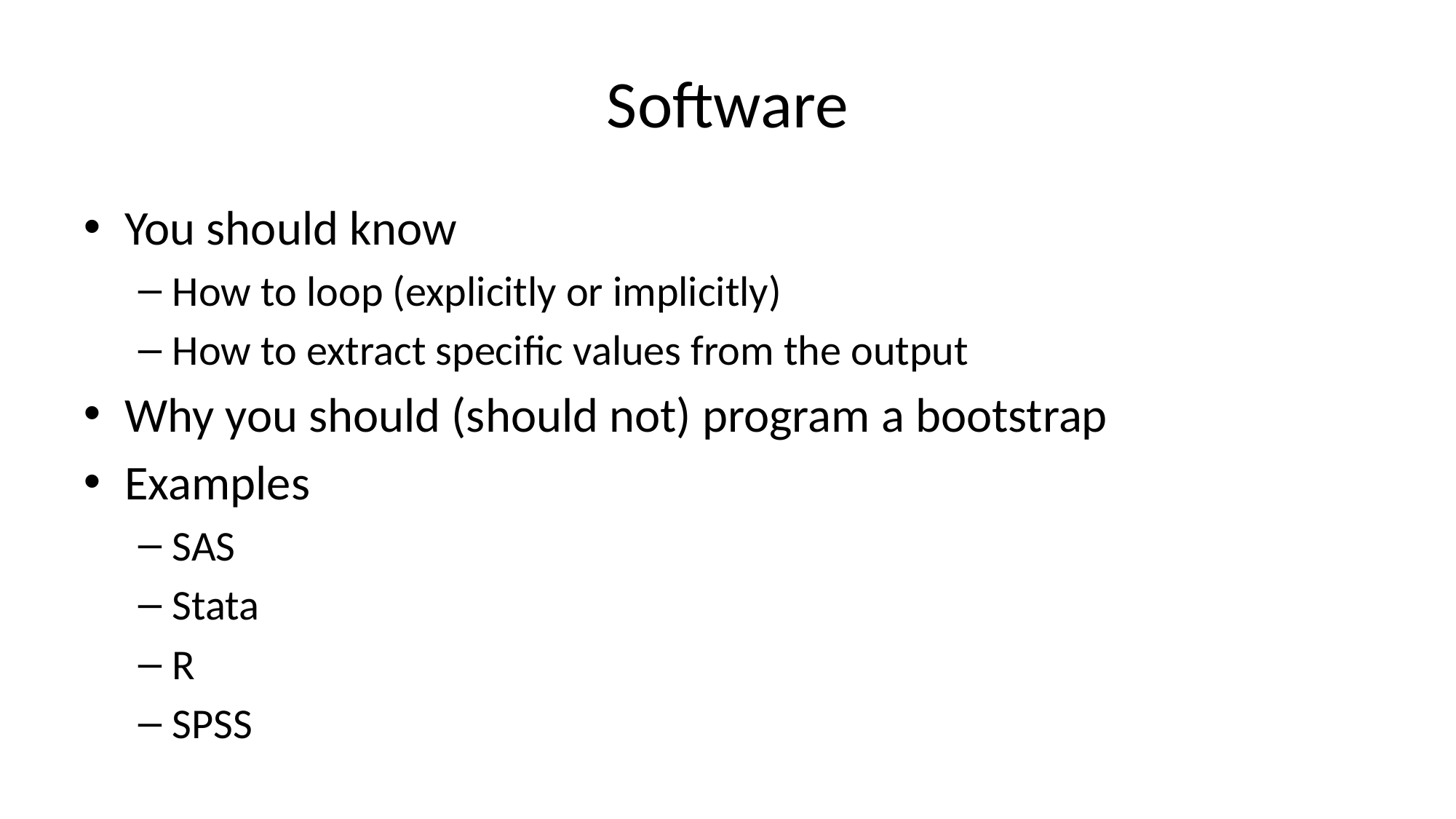

# Software
You should know
How to loop (explicitly or implicitly)
How to extract specific values from the output
Why you should (should not) program a bootstrap
Examples
SAS
Stata
R
SPSS